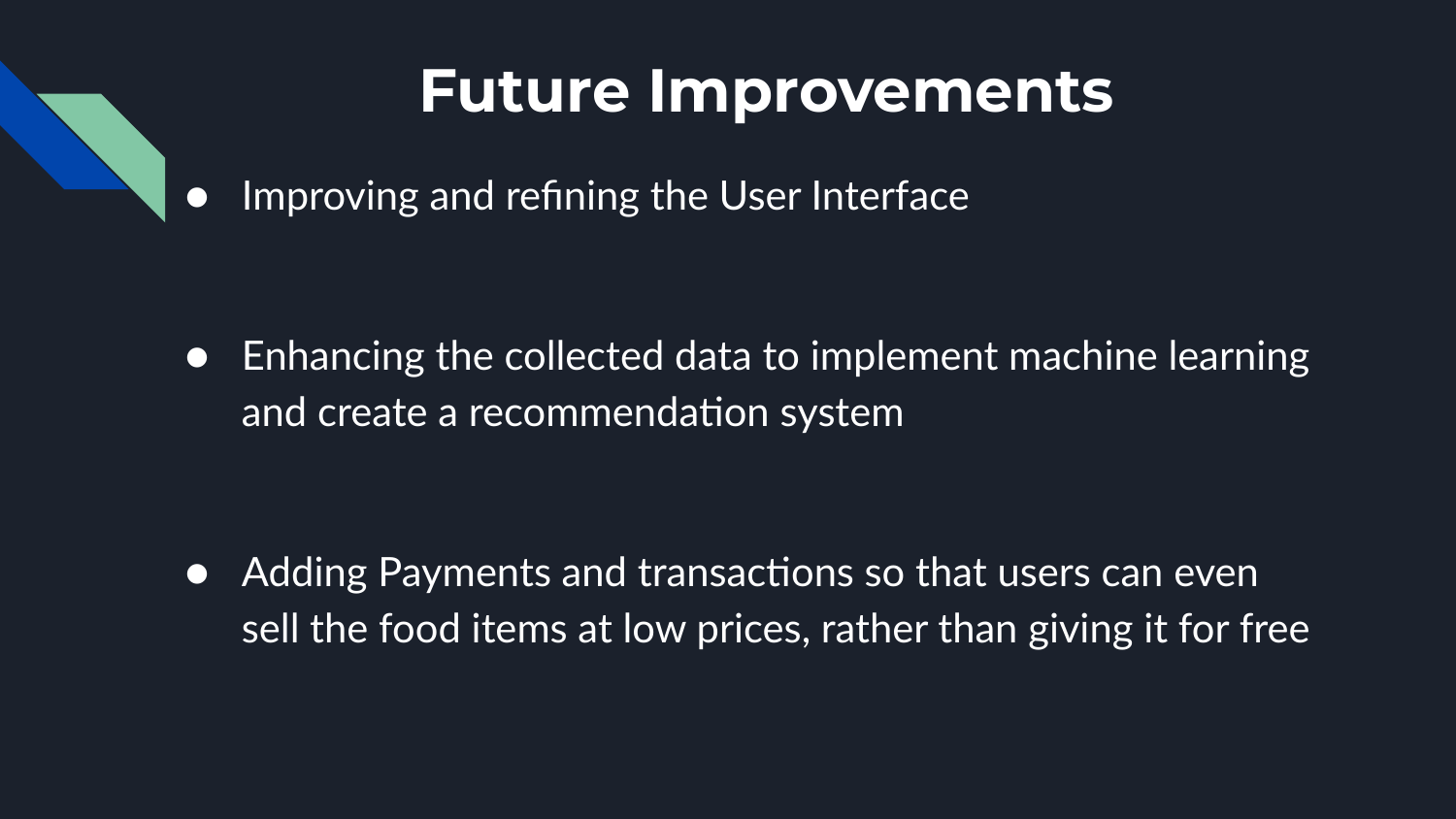

# Future Improvements
Improving and refining the User Interface

Enhancing the collected data to implement machine learning and create a recommendation system

Adding Payments and transactions so that users can even sell the food items at low prices, rather than giving it for free